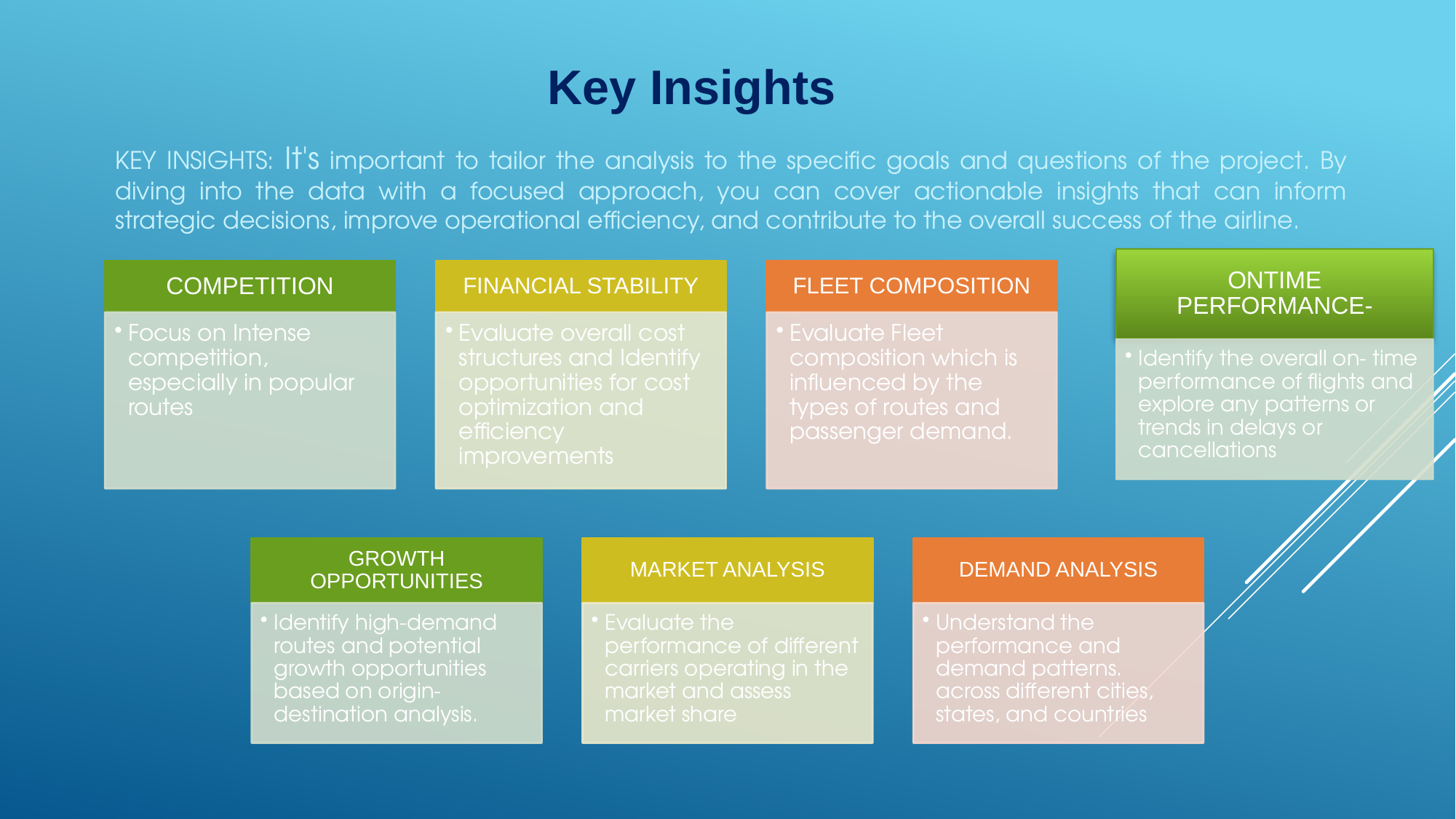

Key Insights
KEY INSIGHTS: It's important to tailor the analysis to the specific goals and questions of the project. By diving into the data with a focused approach, you can cover actionable insights that can inform strategic decisions, improve operational efficiency, and contribute to the overall success of the airline.
ONTIME PERFORMANCE-
Identify the overall on- time performance of flights and explore any patterns or trends in delays or cancellations
COMPETITION
Focus on Intense competition, especially in popular routes
FINANCIAL STABILITY
Evaluate overall cost structures and Identify opportunities for cost optimization and efficiency improvements
FLEET COMPOSITION
Evaluate Fleet composition which is influenced by the types of routes and passenger demand.
GROWTH OPPORTUNITIES
Identify high-demand routes and potential growth opportunities based on origin- destination analysis.
MARKET ANALYSIS
Evaluate the performance of different carriers operating in the market and assess market share
DEMAND ANALYSIS
Understand the performance and demand patterns. across different cities, states, and countries